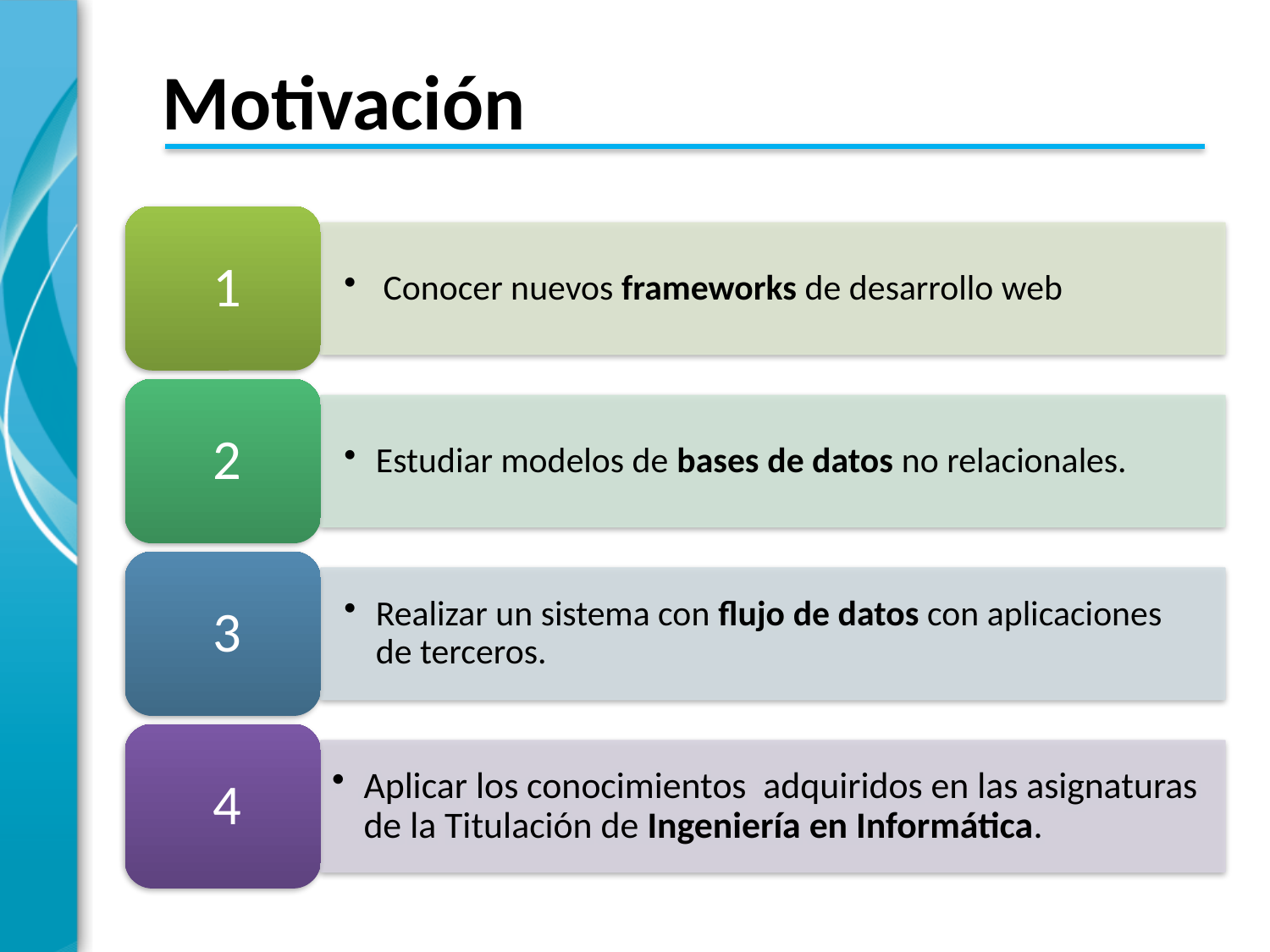

Motivación
Conocer nuevos frameworks de desarrollo web
1
Estudiar modelos de bases de datos no relacionales.
2
Realizar un sistema con flujo de datos con aplicaciones de terceros.
3
Aplicar los conocimientos  adquiridos en las asignaturas de la Titulación de Ingeniería en Informática.
4